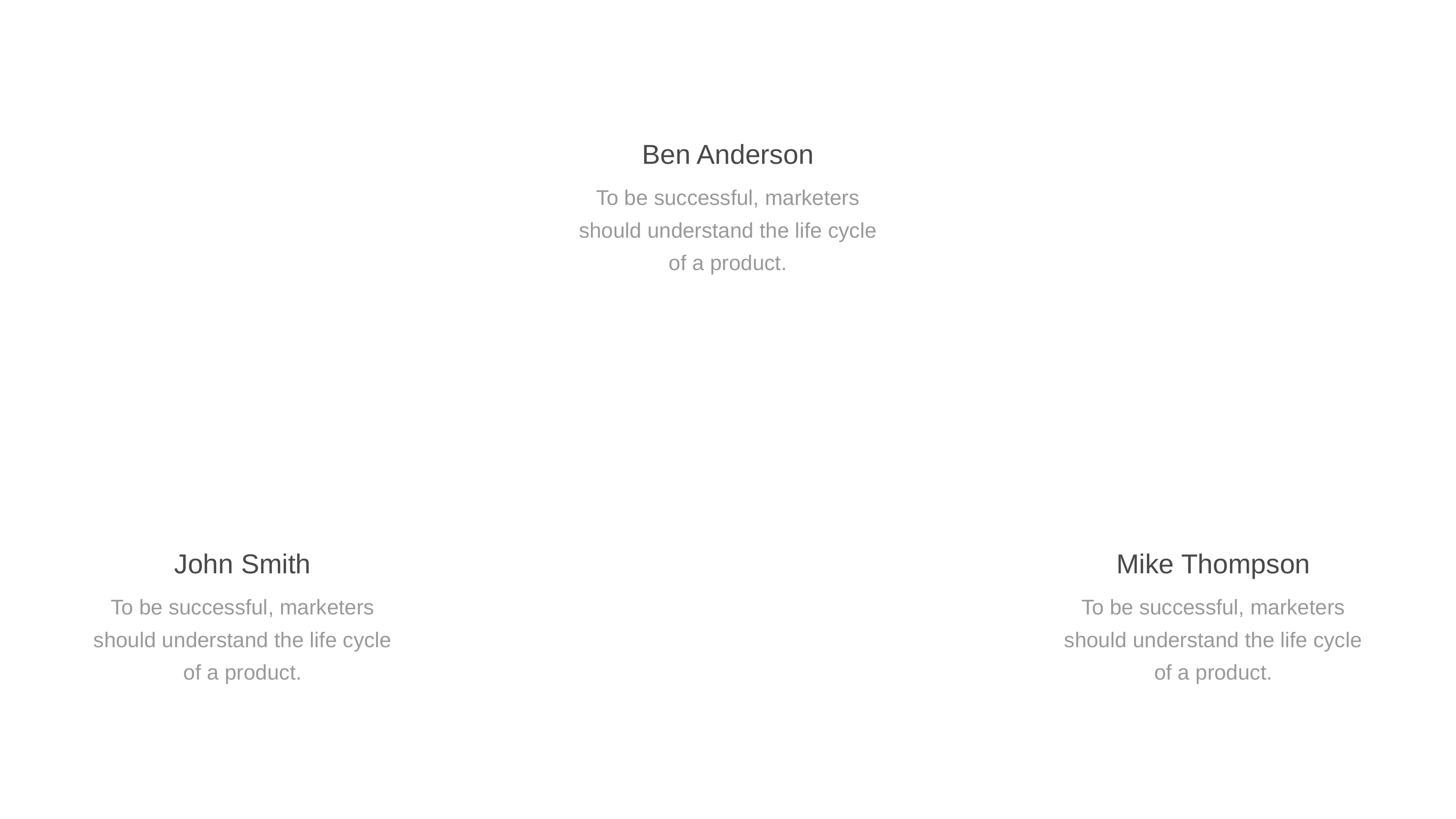

Ben Anderson
To be successful, marketers should understand the life cycle of a product.

John Smith
To be successful, marketers should understand the life cycle of a product.
Mike Thompson
To be successful, marketers should understand the life cycle of a product.